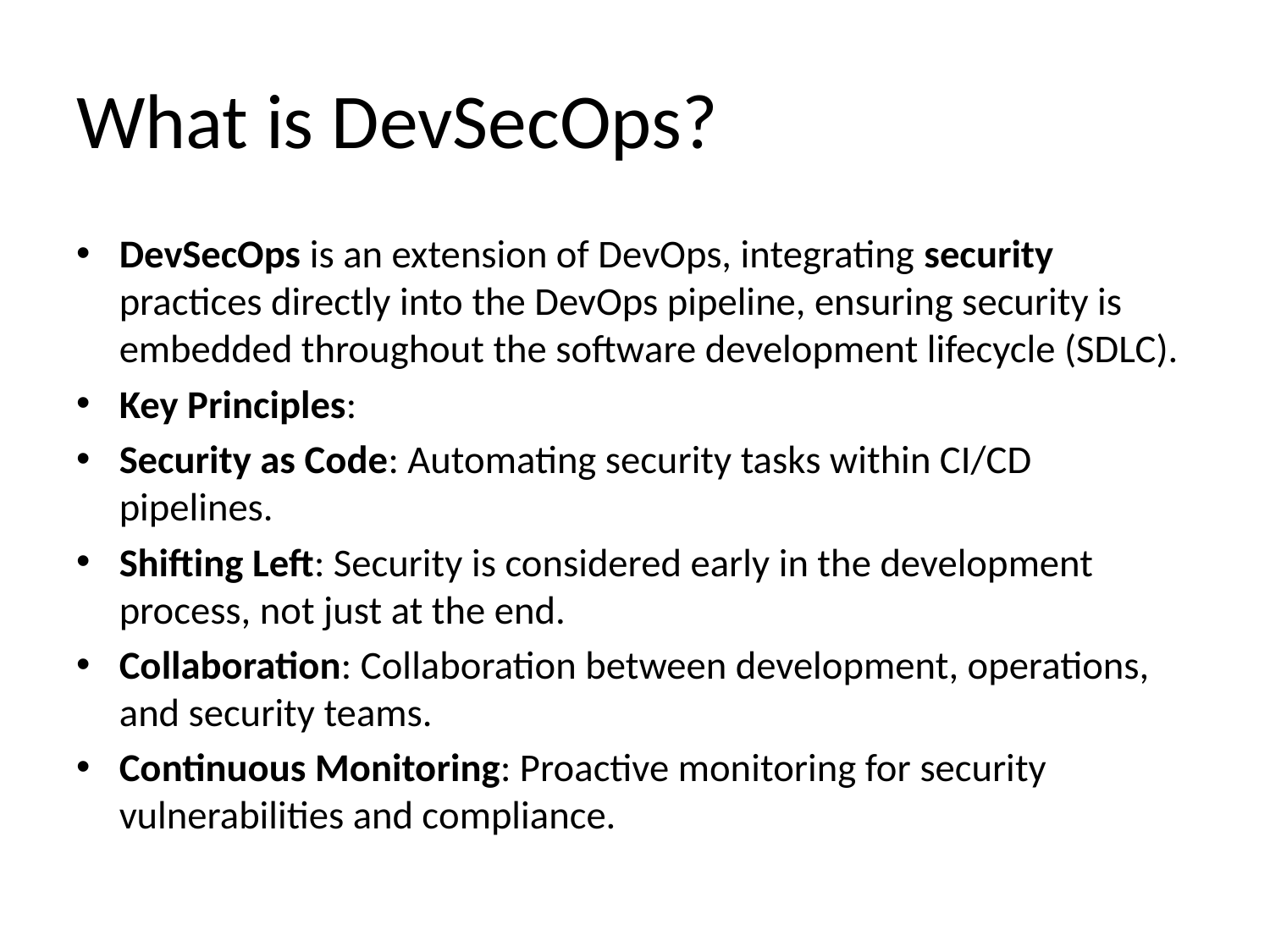

# What is DevSecOps?
DevSecOps is an extension of DevOps, integrating security practices directly into the DevOps pipeline, ensuring security is embedded throughout the software development lifecycle (SDLC).
Key Principles:
Security as Code: Automating security tasks within CI/CD pipelines.
Shifting Left: Security is considered early in the development process, not just at the end.
Collaboration: Collaboration between development, operations, and security teams.
Continuous Monitoring: Proactive monitoring for security vulnerabilities and compliance.